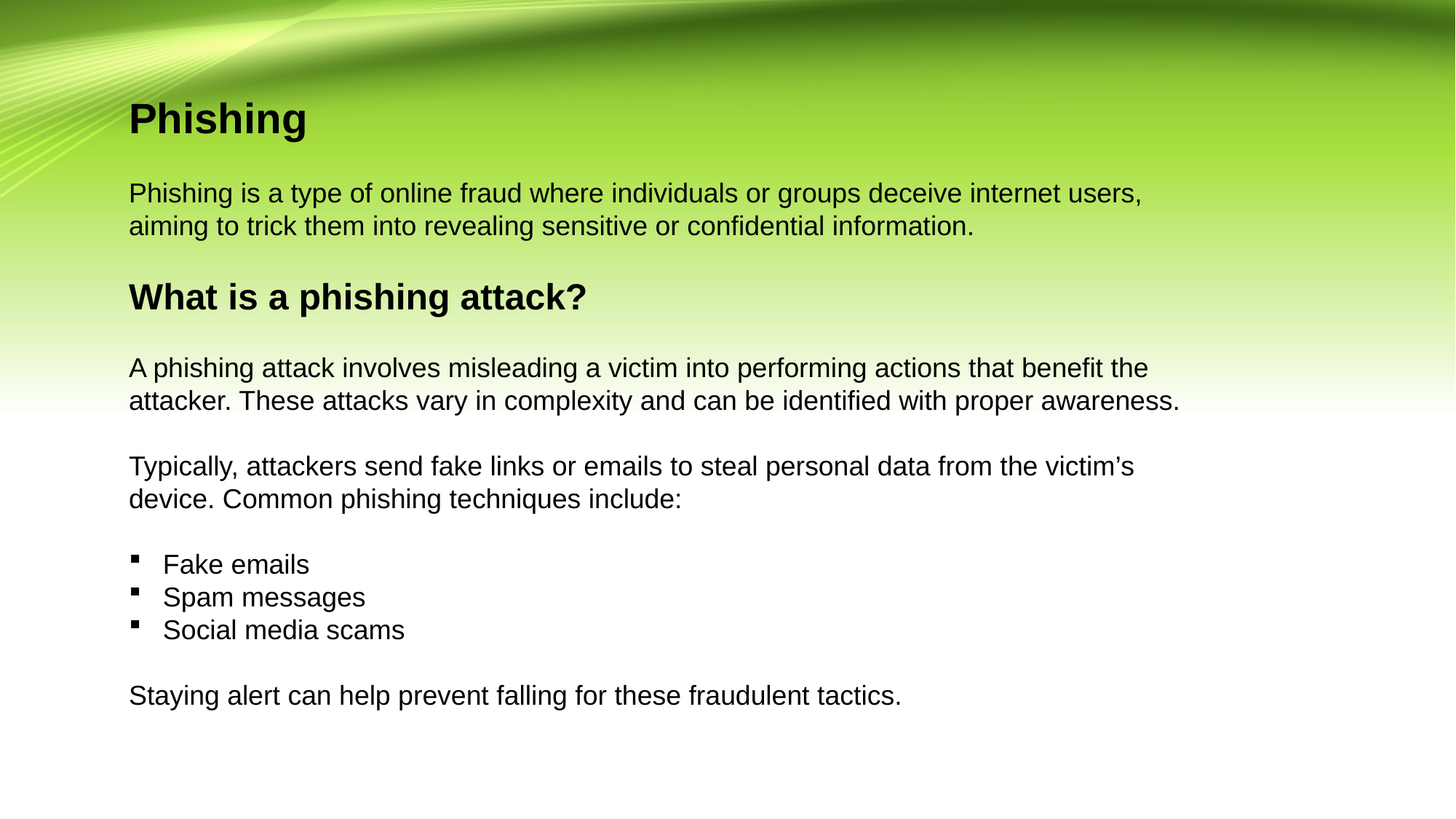

Phishing

Phishing is a type of online fraud where individuals or groups deceive internet users, aiming to trick them into revealing sensitive or confidential information.

What is a phishing attack?

A phishing attack involves misleading a victim into performing actions that benefit the attacker. These attacks vary in complexity and can be identified with proper awareness.

Typically, attackers send fake links or emails to steal personal data from the victim’s device. Common phishing techniques include:

Fake emails
Spam messages
Social media scams

Staying alert can help prevent falling for these fraudulent tactics.